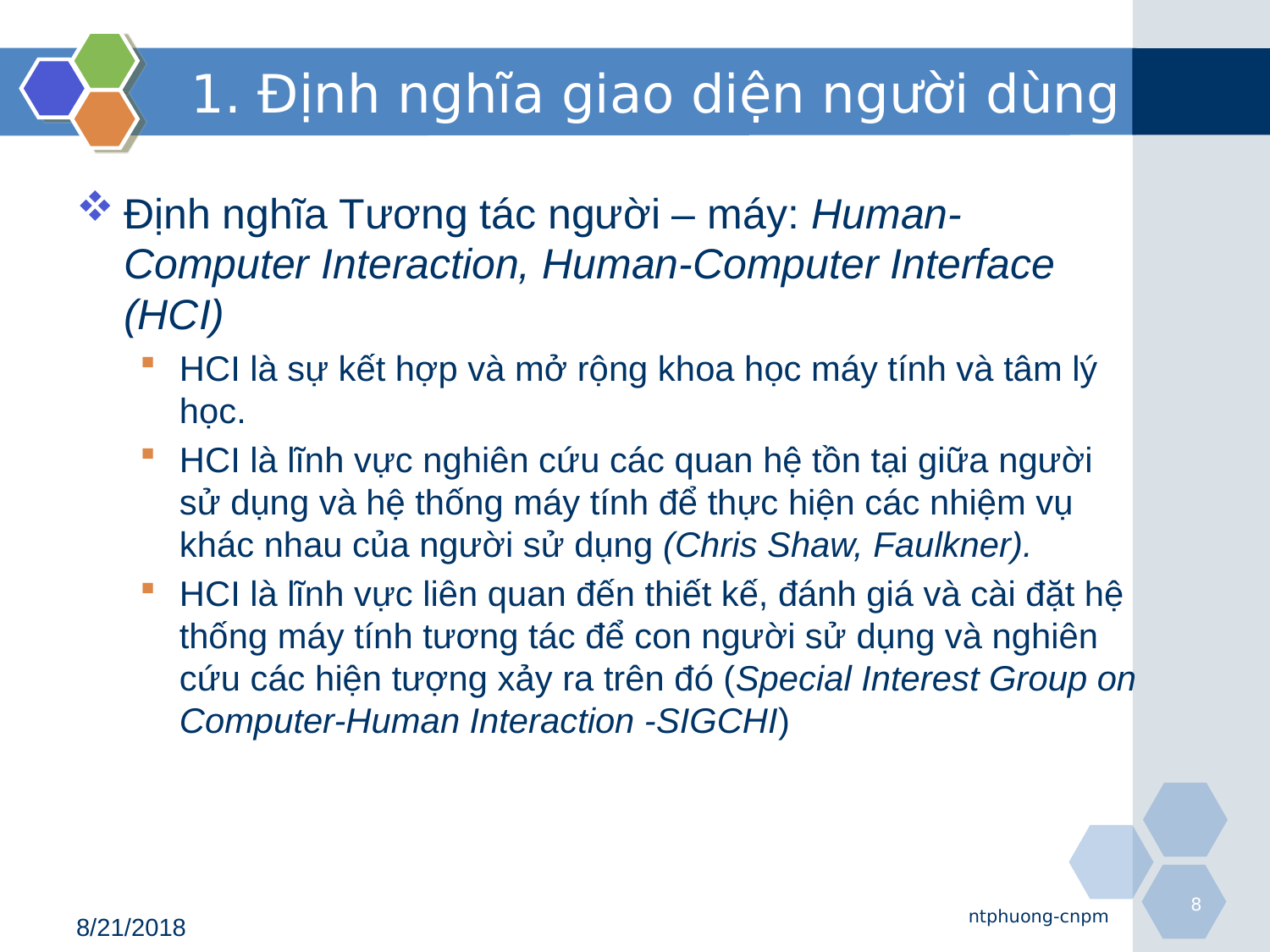

# 1. Định nghĩa giao diện người dùng
Định nghĩa Tương tác người – máy: Human-Computer Interaction, Human-Computer Interface (HCI)
HCI là sự kết hợp và mở rộng khoa học máy tính và tâm lý học.
HCI là lĩnh vực nghiên cứu các quan hệ tồn tại giữa người sử dụng và hệ thống máy tính để thực hiện các nhiệm vụ khác nhau của người sử dụng (Chris Shaw, Faulkner).
HCI là lĩnh vực liên quan đến thiết kế, đánh giá và cài đặt hệ thống máy tính tương tác để con người sử dụng và nghiên cứu các hiện tượng xảy ra trên đó (Special Interest Group on Computer-Human Interaction -SIGCHI)

8
ntphuong-cnpm
8/21/2018